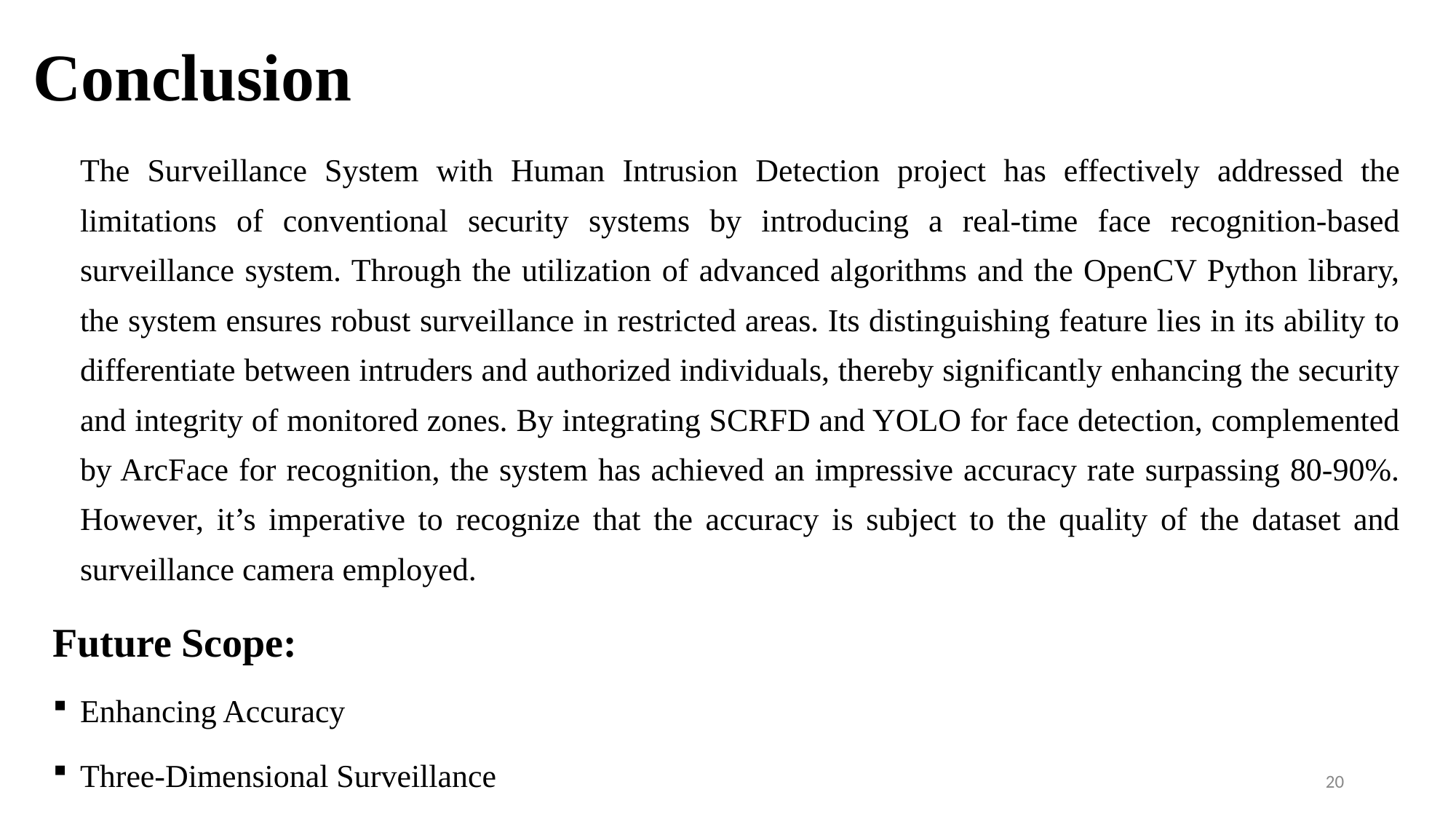

# Conclusion
		The Surveillance System with Human Intrusion Detection project has effectively addressed the limitations of conventional security systems by introducing a real-time face recognition-based surveillance system. Through the utilization of advanced algorithms and the OpenCV Python library, the system ensures robust surveillance in restricted areas. Its distinguishing feature lies in its ability to differentiate between intruders and authorized individuals, thereby significantly enhancing the security and integrity of monitored zones. By integrating SCRFD and YOLO for face detection, complemented by ArcFace for recognition, the system has achieved an impressive accuracy rate surpassing 80-90%. However, it’s imperative to recognize that the accuracy is subject to the quality of the dataset and surveillance camera employed.
Future Scope:
Enhancing Accuracy
Three-Dimensional Surveillance
20